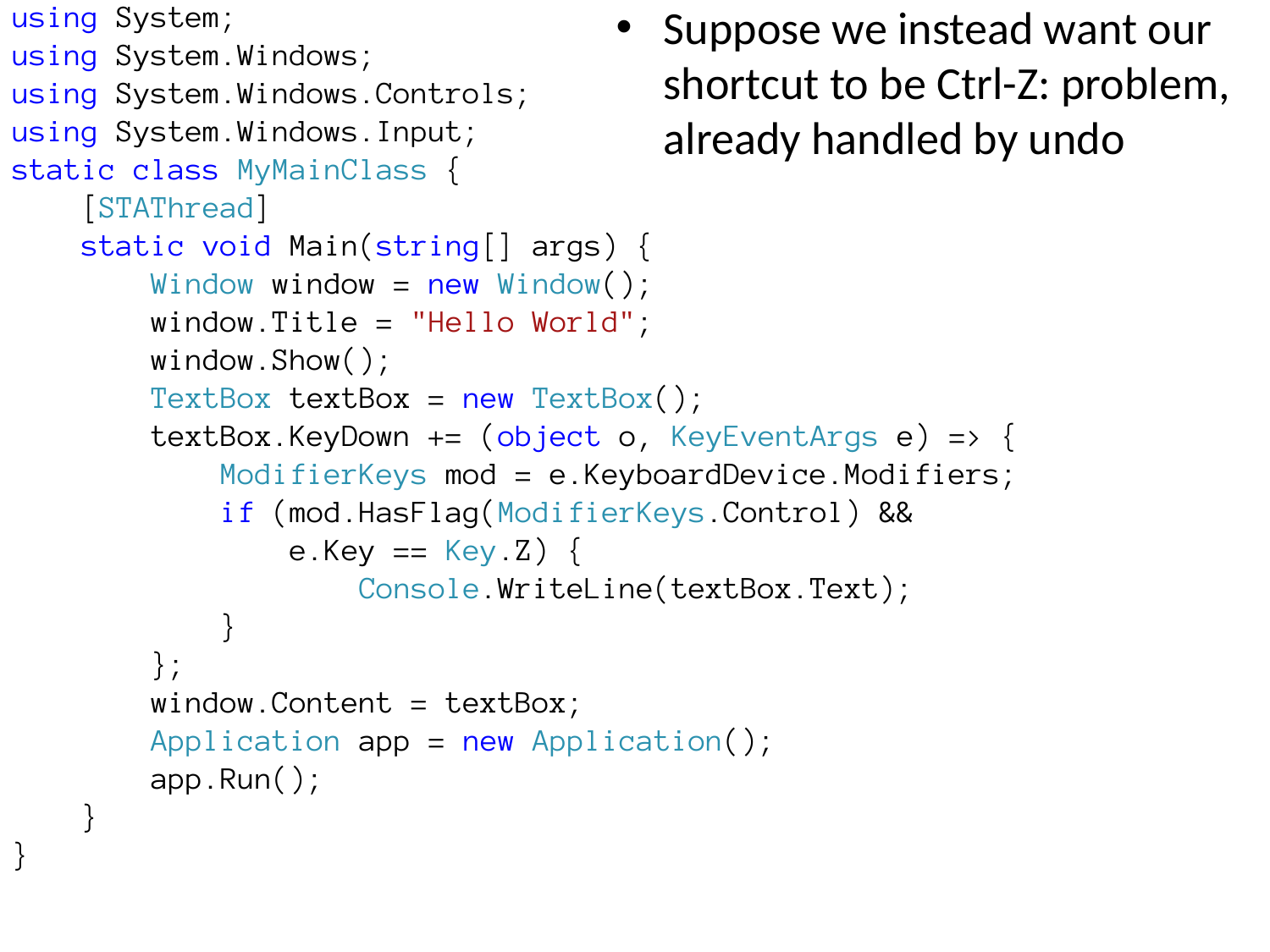

using System;
using System.Windows;
using System.Windows.Controls;
using System.Windows.Input;
static class MyMainClass {
    [STAThread]
    static void Main(string[] args) {
        Window window = new Window();
        window.Title = "Hello World";
        window.Show();
        TextBox textBox = new TextBox();
        textBox.KeyDown += (object o, KeyEventArgs e) => {
            ModifierKeys mod = e.KeyboardDevice.Modifiers;
            if (mod.HasFlag(ModifierKeys.Control) &&
                e.Key == Key.Z) {
                    Console.WriteLine(textBox.Text);
            }
        };
        window.Content = textBox;
        Application app = new Application();
        app.Run();
    }
}
Suppose we instead want our shortcut to be Ctrl-Z: problem, already handled by undo